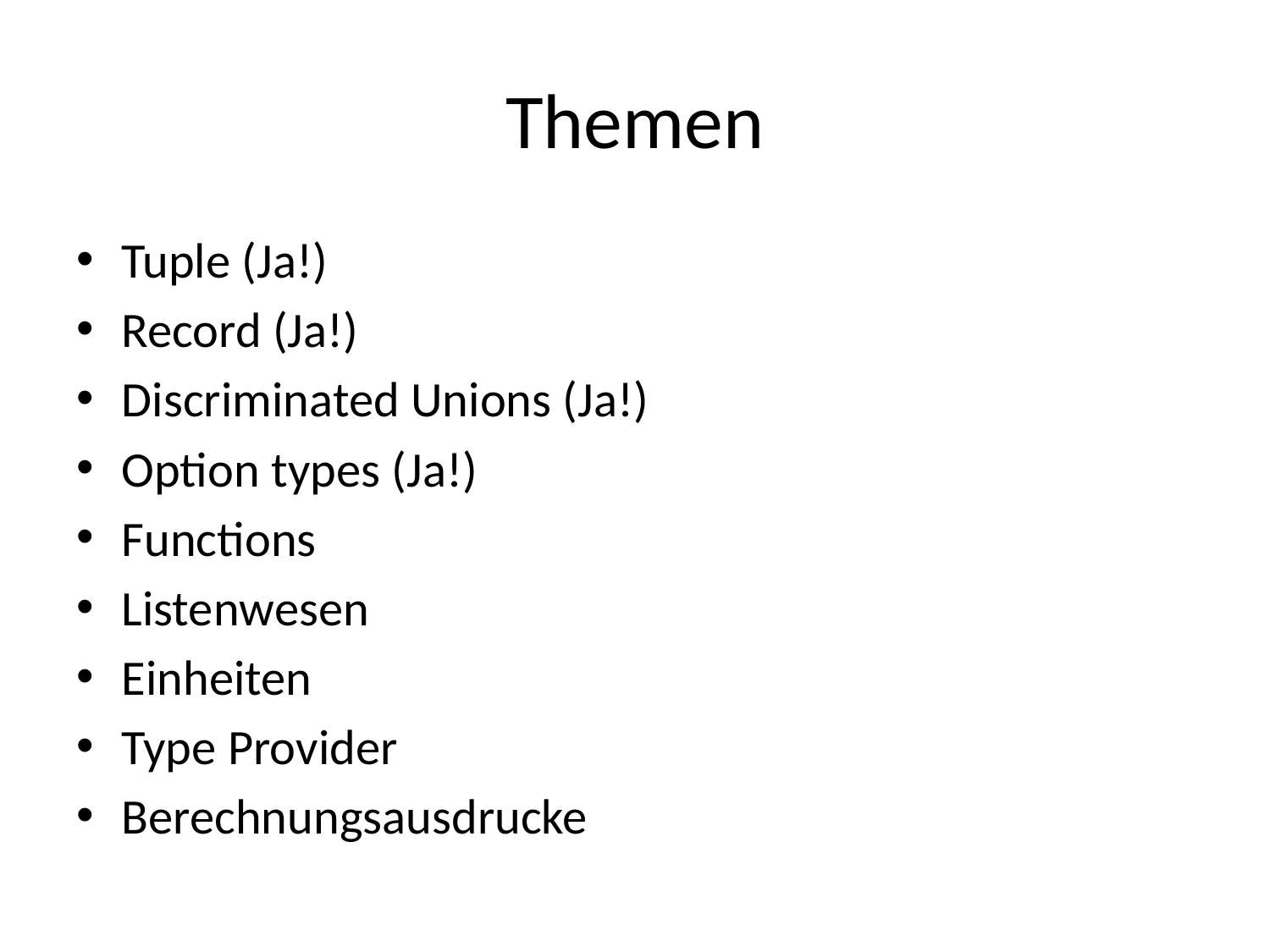

# Themen
Tuple (Ja!)
Record (Ja!)
Discriminated Unions (Ja!)
Option types (Ja!)
Functions
Listenwesen
Einheiten
Type Provider
Berechnungsausdrucke